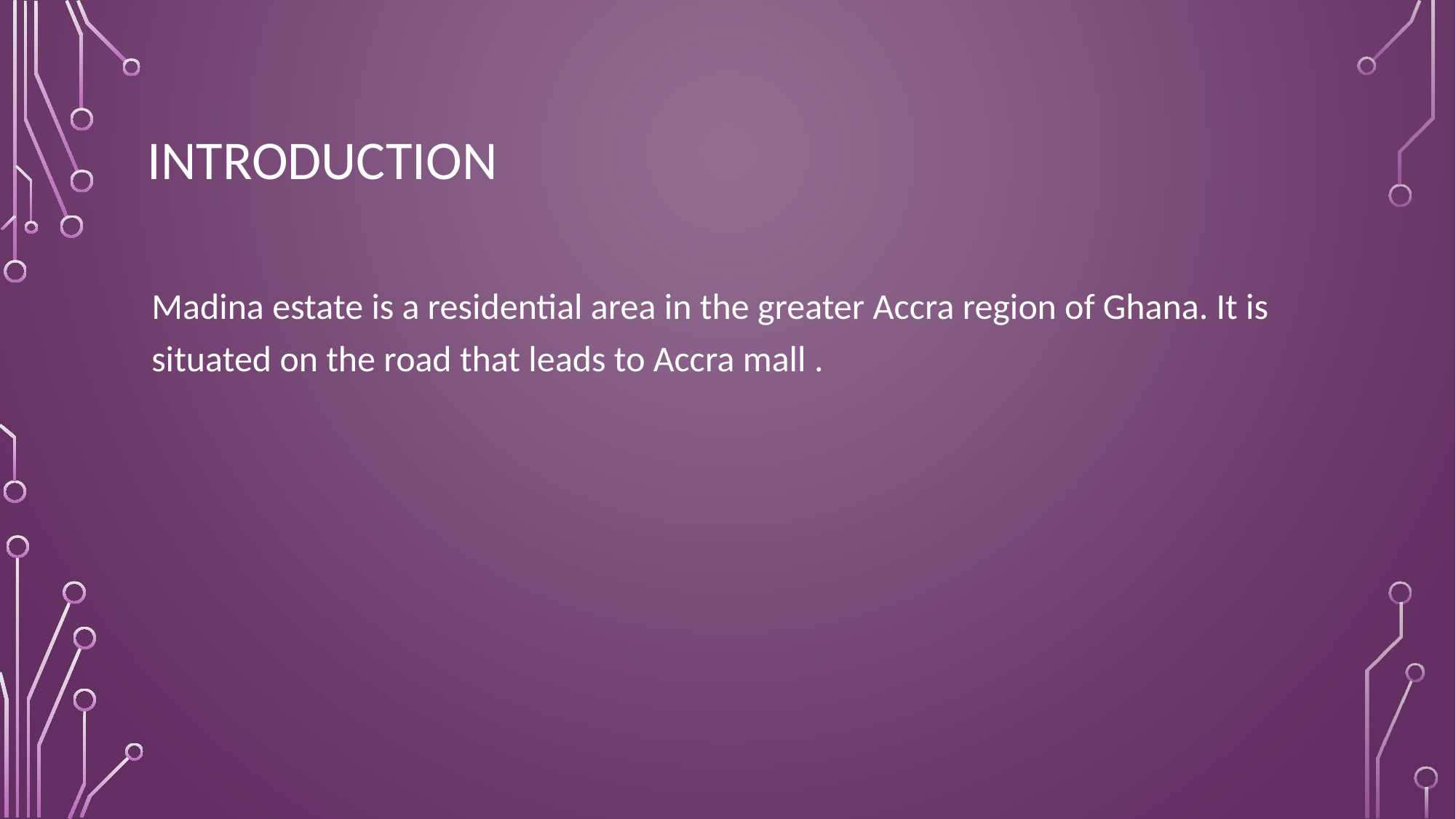

# Introduction
Madina estate is a residential area in the greater Accra region of Ghana. It is situated on the road that leads to Accra mall .